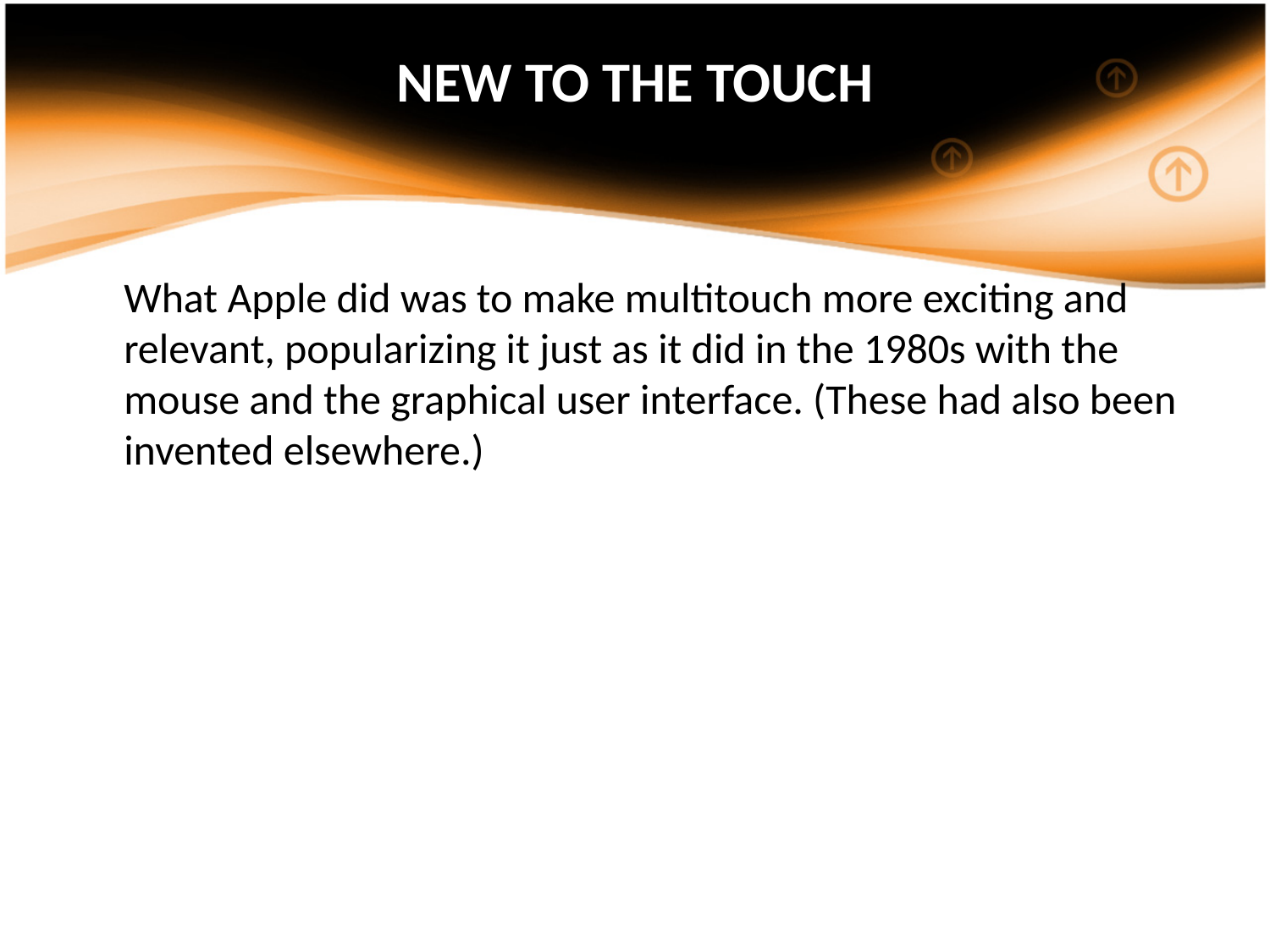

# NEW TO THE TOUCH
     What Apple did was to make multitouch more exciting and relevant, popularizing it just as it did in the 1980s with the mouse and the graphical user interface. (These had also been invented elsewhere.)